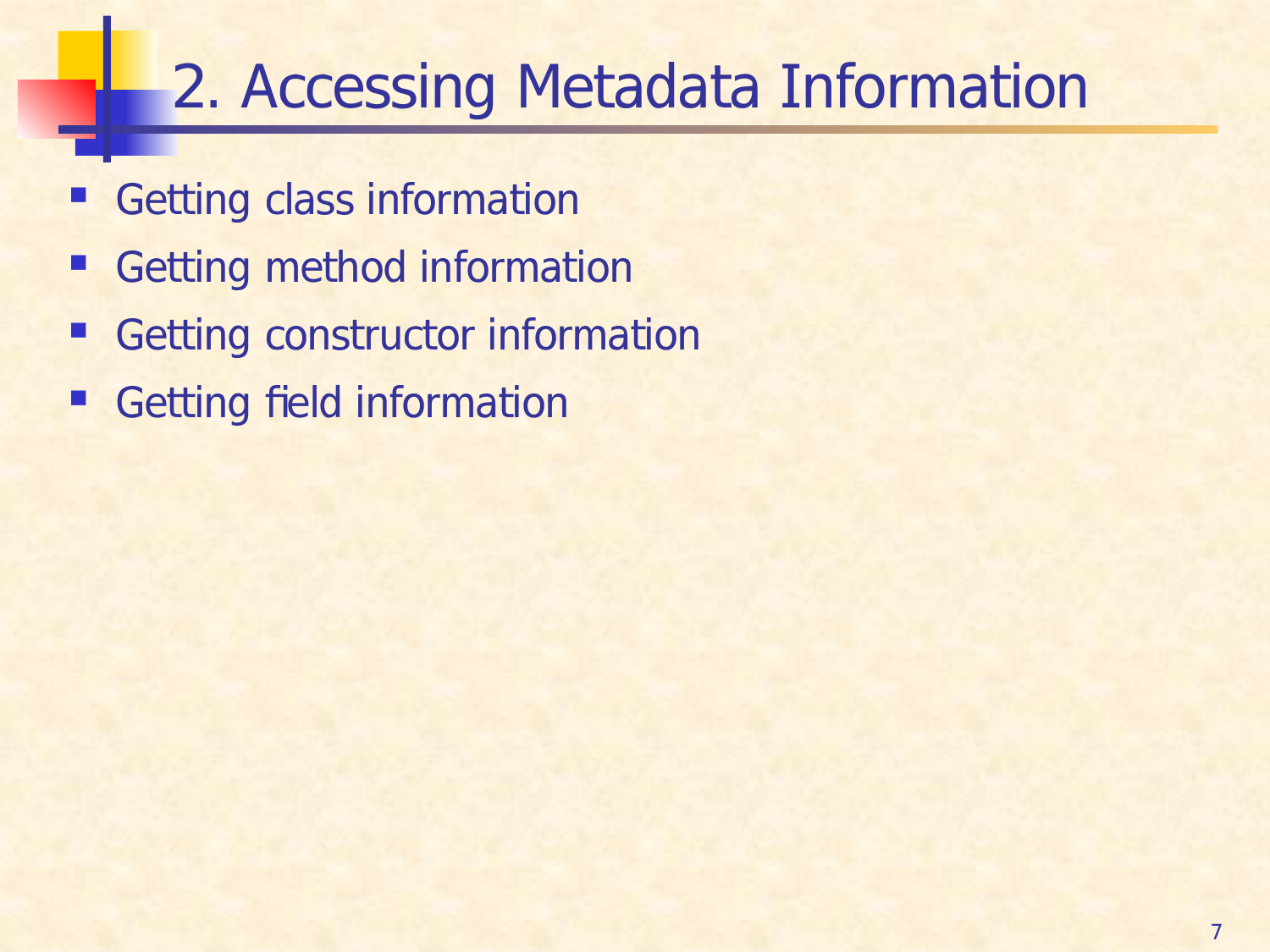

# 2. Accessing Metadata Information
Getting class information
Getting method information
Getting constructor information
Getting field information
7